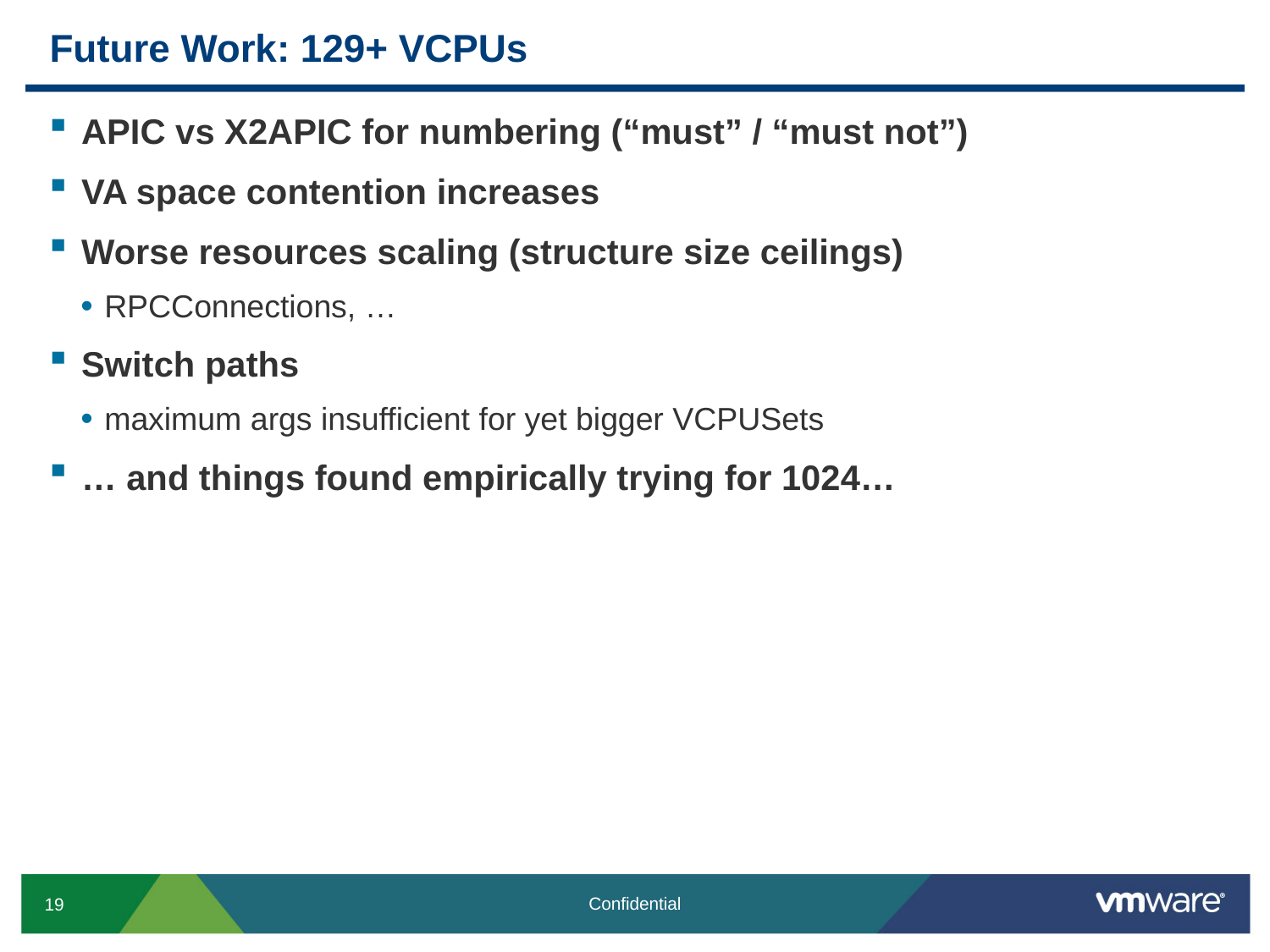

# Future Work: 129+ VCPUs

APIC vs X2APIC for numbering (“must” / “must not”)
VA space contention increases
Worse resources scaling (structure size ceilings)
RPCConnections, …
Switch paths
maximum args insufficient for yet bigger VCPUSets
… and things found empirically trying for 1024…